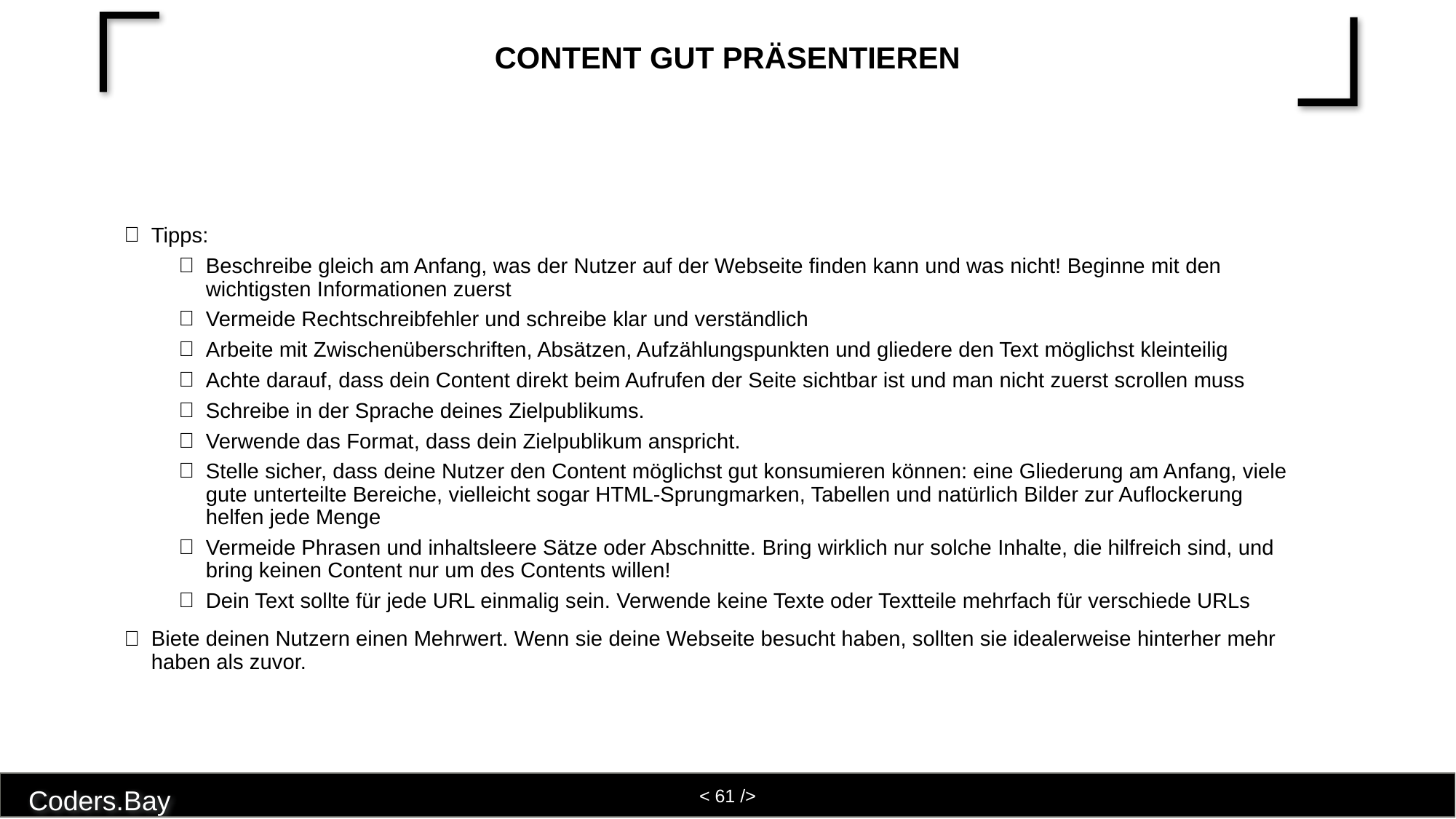

# Content gut präsentieren
Tipps:
Beschreibe gleich am Anfang, was der Nutzer auf der Webseite finden kann und was nicht! Beginne mit den wichtigsten Informationen zuerst
Vermeide Rechtschreibfehler und schreibe klar und verständlich
Arbeite mit Zwischenüberschriften, Absätzen, Aufzählungspunkten und gliedere den Text möglichst kleinteilig
Achte darauf, dass dein Content direkt beim Aufrufen der Seite sichtbar ist und man nicht zuerst scrollen muss
Schreibe in der Sprache deines Zielpublikums.
Verwende das Format, dass dein Zielpublikum anspricht.
Stelle sicher, dass deine Nutzer den Content möglichst gut konsumieren können: eine Gliederung am Anfang, viele gute unterteilte Bereiche, vielleicht sogar HTML-Sprungmarken, Tabellen und natürlich Bilder zur Auflockerung helfen jede Menge
Vermeide Phrasen und inhaltsleere Sätze oder Abschnitte. Bring wirklich nur solche Inhalte, die hilfreich sind, und bring keinen Content nur um des Contents willen!
Dein Text sollte für jede URL einmalig sein. Verwende keine Texte oder Textteile mehrfach für verschiede URLs
Biete deinen Nutzern einen Mehrwert. Wenn sie deine Webseite besucht haben, sollten sie idealerweise hinterher mehr haben als zuvor.